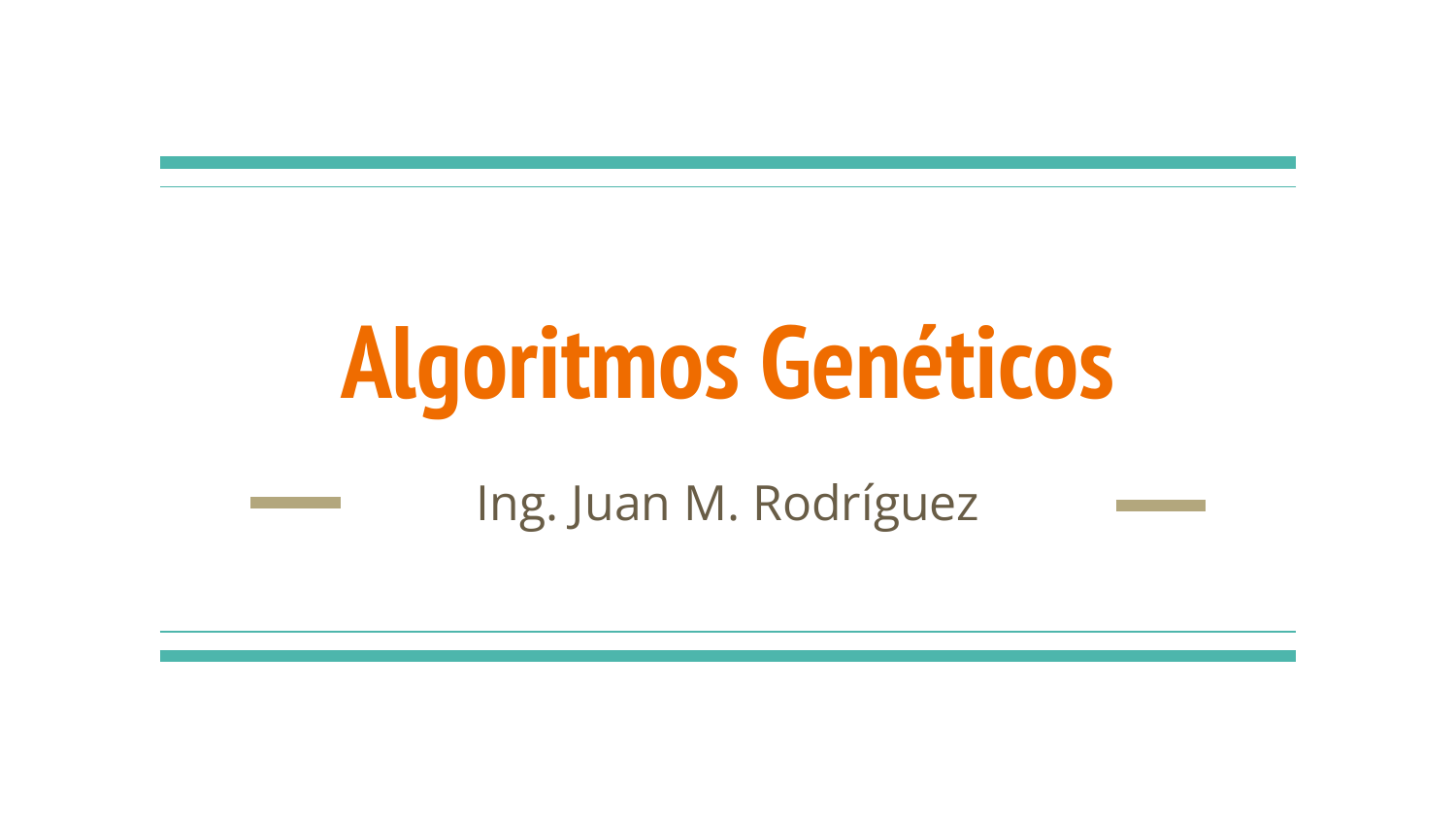

# Algoritmos Genéticos
Ing. Juan M. Rodríguez